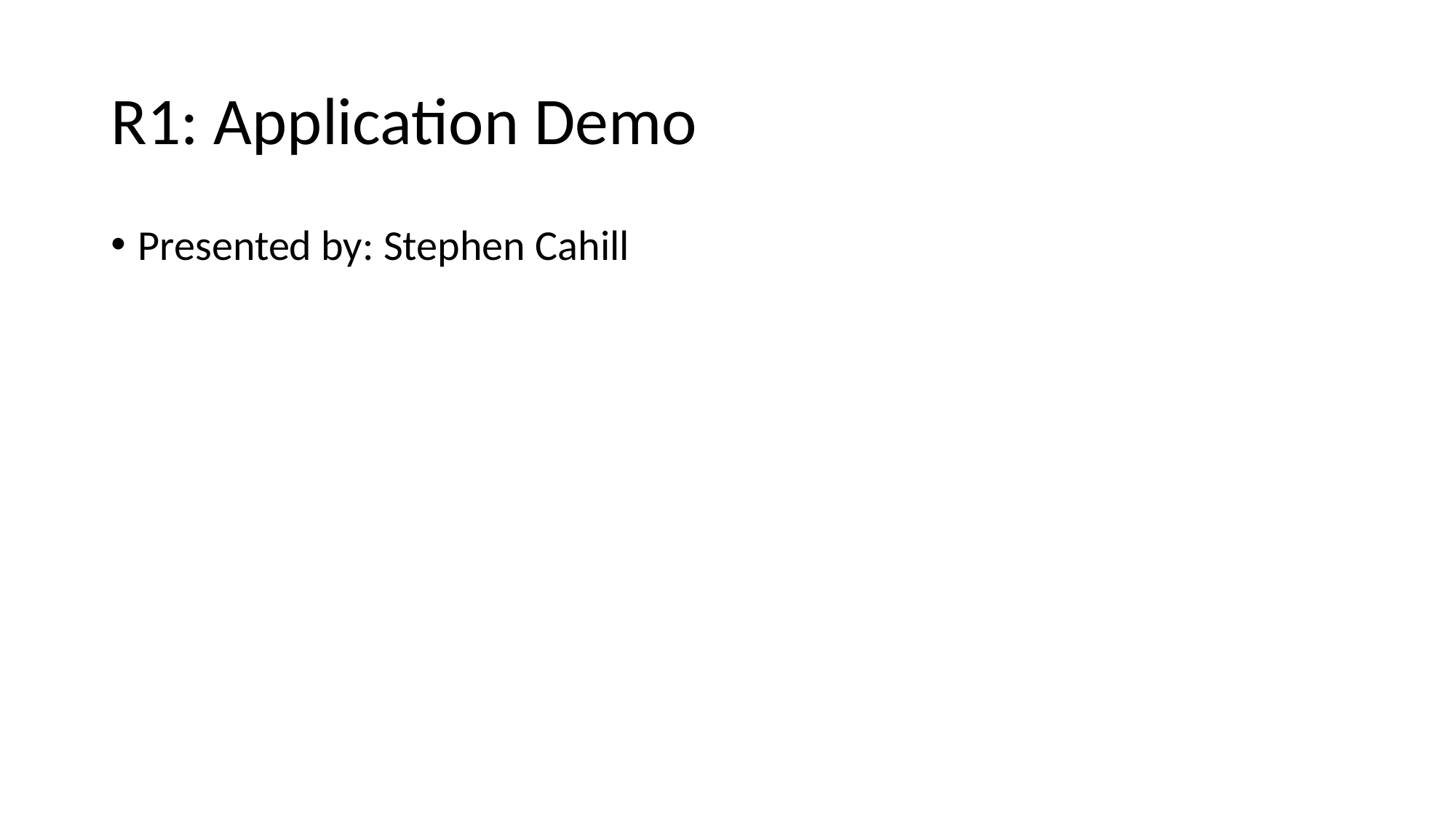

# R1: Application Demo
Presented by: Stephen Cahill